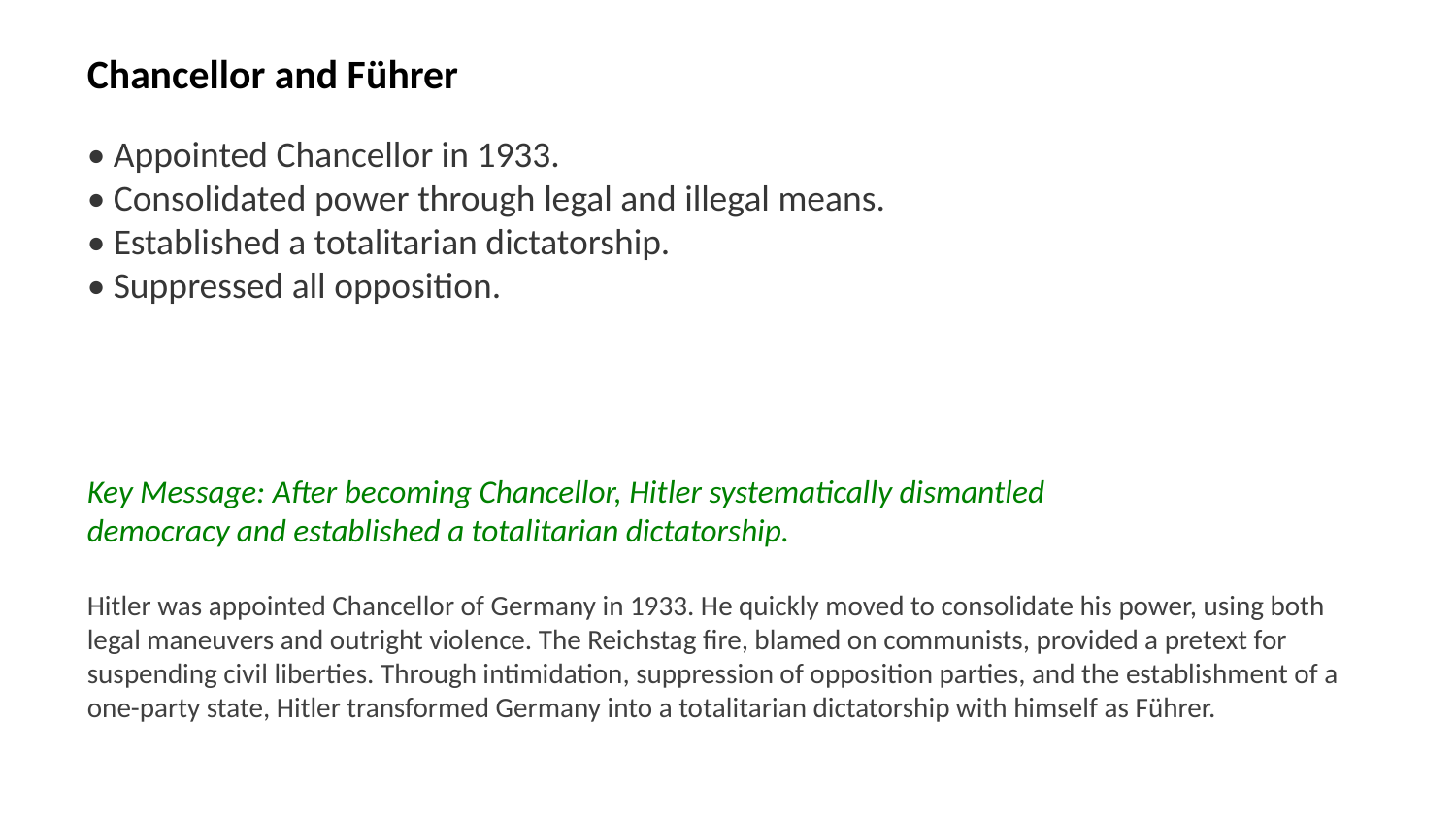

Chancellor and Führer
• Appointed Chancellor in 1933.
• Consolidated power through legal and illegal means.
• Established a totalitarian dictatorship.
• Suppressed all opposition.
Key Message: After becoming Chancellor, Hitler systematically dismantled democracy and established a totalitarian dictatorship.
Hitler was appointed Chancellor of Germany in 1933. He quickly moved to consolidate his power, using both legal maneuvers and outright violence. The Reichstag fire, blamed on communists, provided a pretext for suspending civil liberties. Through intimidation, suppression of opposition parties, and the establishment of a one-party state, Hitler transformed Germany into a totalitarian dictatorship with himself as Führer.
Images: Hitler Chancellor, Reichstag Fire, Nazi Germany, Concentration camp